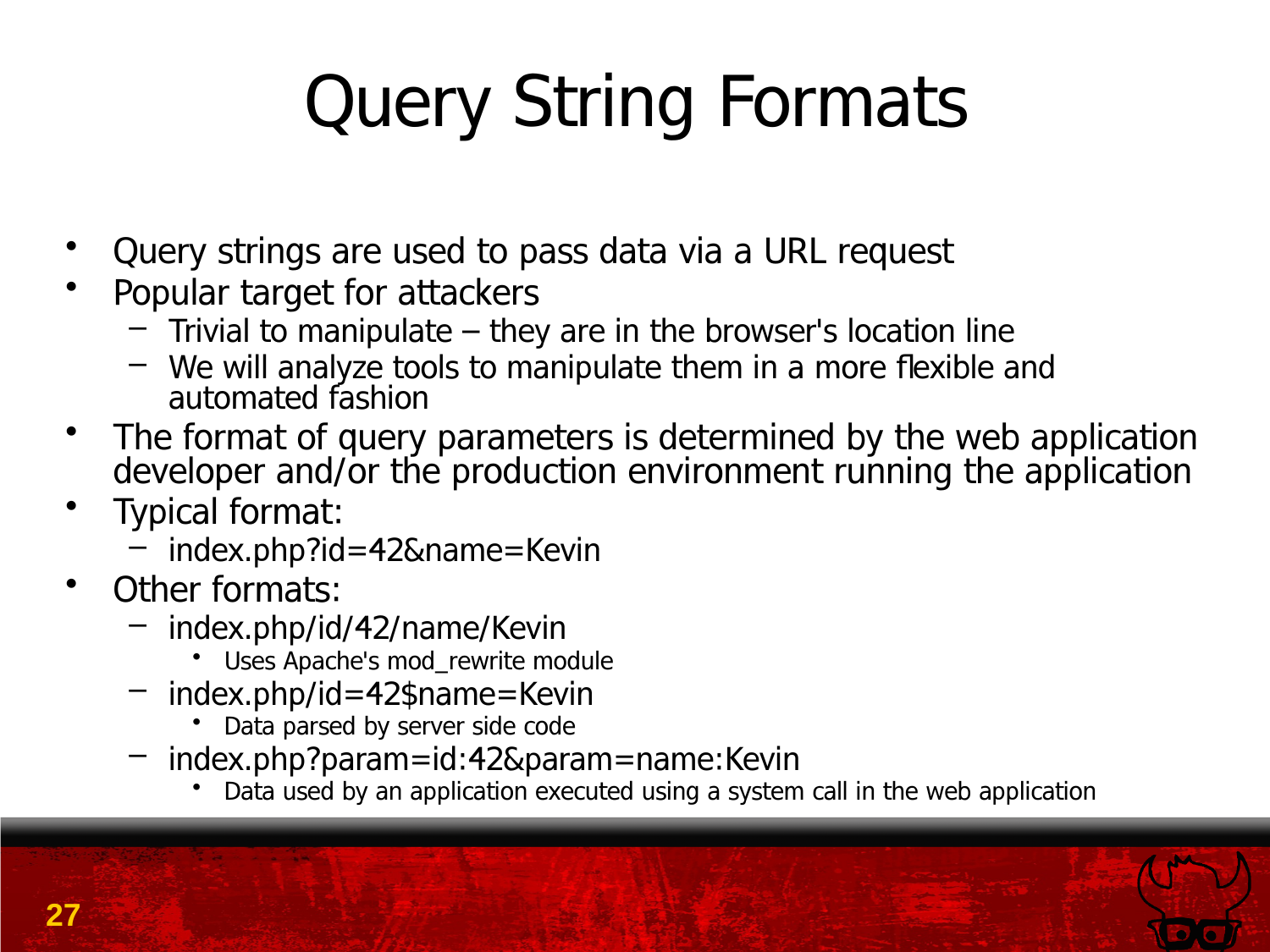

# Query String Formats
Query strings are used to pass data via a URL request
Popular target for attackers
Trivial to manipulate – they are in the browser's location line
We will analyze tools to manipulate them in a more flexible and automated fashion
The format of query parameters is determined by the web application developer and/or the production environment running the application
Typical format:
index.php?id=42&name=Kevin
Other formats:
index.php/id/42/name/Kevin
Uses Apache's mod_rewrite module
index.php/id=42$name=Kevin
Data parsed by server side code
index.php?param=id:42&param=name:Kevin
Data used by an application executed using a system call in the web application